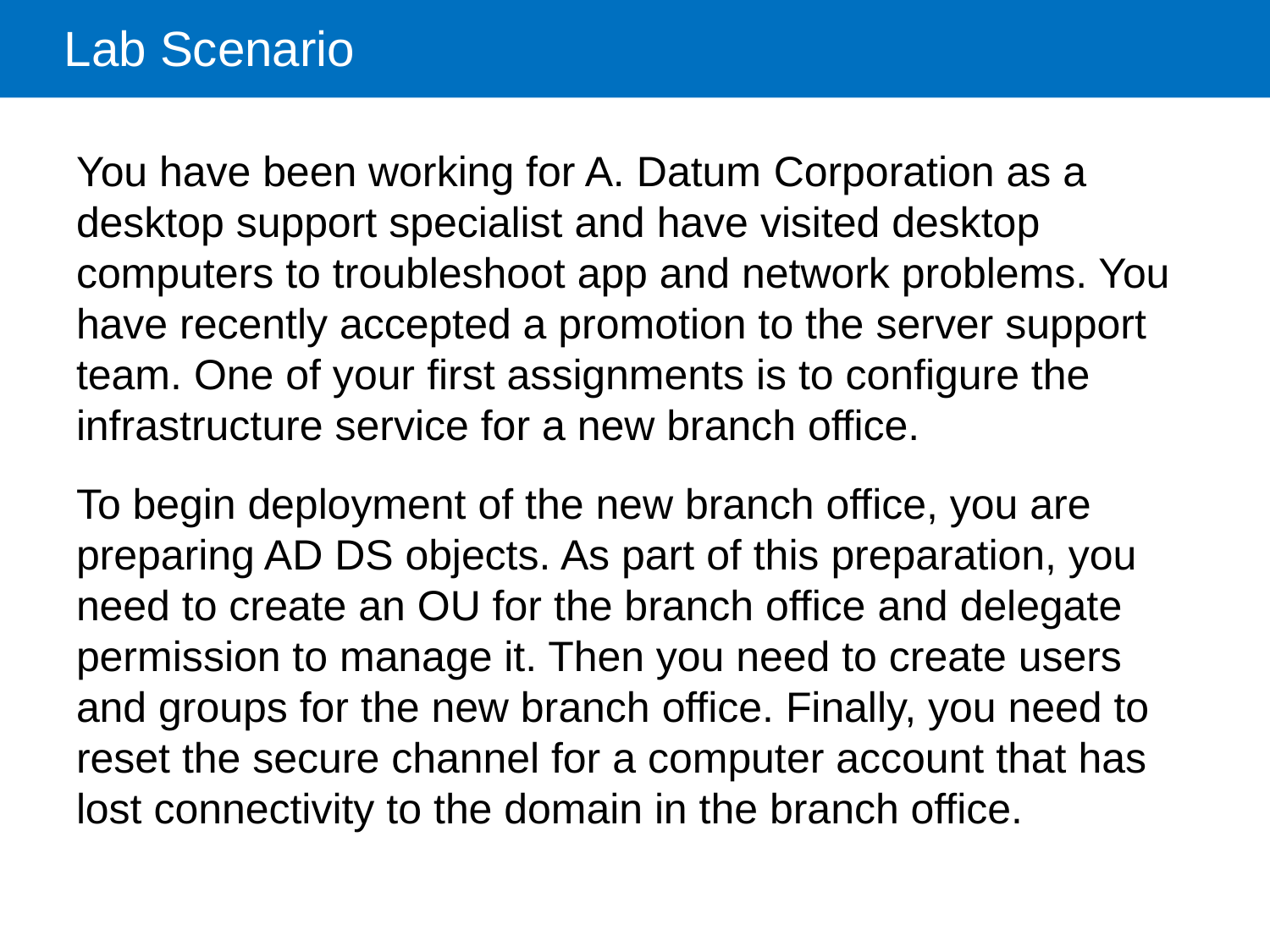

# Lab Scenario
You have been working for A. Datum Corporation as a desktop support specialist and have visited desktop computers to troubleshoot app and network problems. You have recently accepted a promotion to the server support team. One of your first assignments is to configure the infrastructure service for a new branch office.
To begin deployment of the new branch office, you are preparing AD DS objects. As part of this preparation, you need to create an OU for the branch office and delegate permission to manage it. Then you need to create users and groups for the new branch office. Finally, you need to reset the secure channel for a computer account that has lost connectivity to the domain in the branch office.